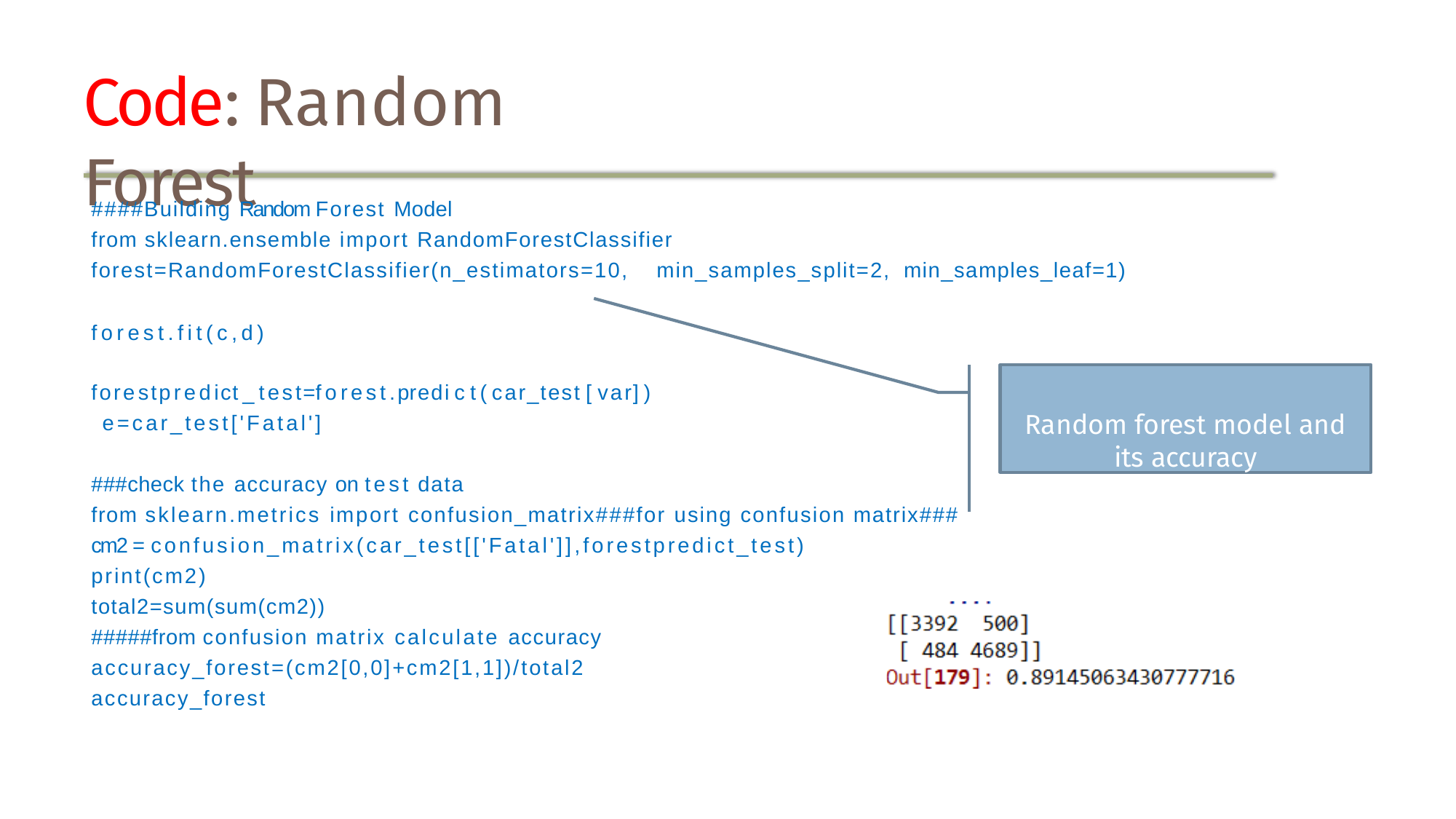

# Code: Random Forest
####Building Random Forest Model
from sklearn.ensemble import RandomForestClassifier
forest=RandomForestClassifier(n_estimators=10,	min_samples_split=2, min_samples_leaf=1)

forest.fit(c,d)

Random forest model and
its accuracy
forestpredict_test=forest.predict(car_test[var])  e=car_test['Fatal']
###check the accuracy on test data
from sklearn.metrics import confusion_matrix###for using confusion matrix###  cm2 = confusion_matrix(car_test[['Fatal']],forestpredict_test)
print(cm2)
total2=sum(sum(cm2))
#####from confusion matrix calculate accuracy  accuracy_forest=(cm2[0,0]+cm2[1,1])/total2  accuracy_forest